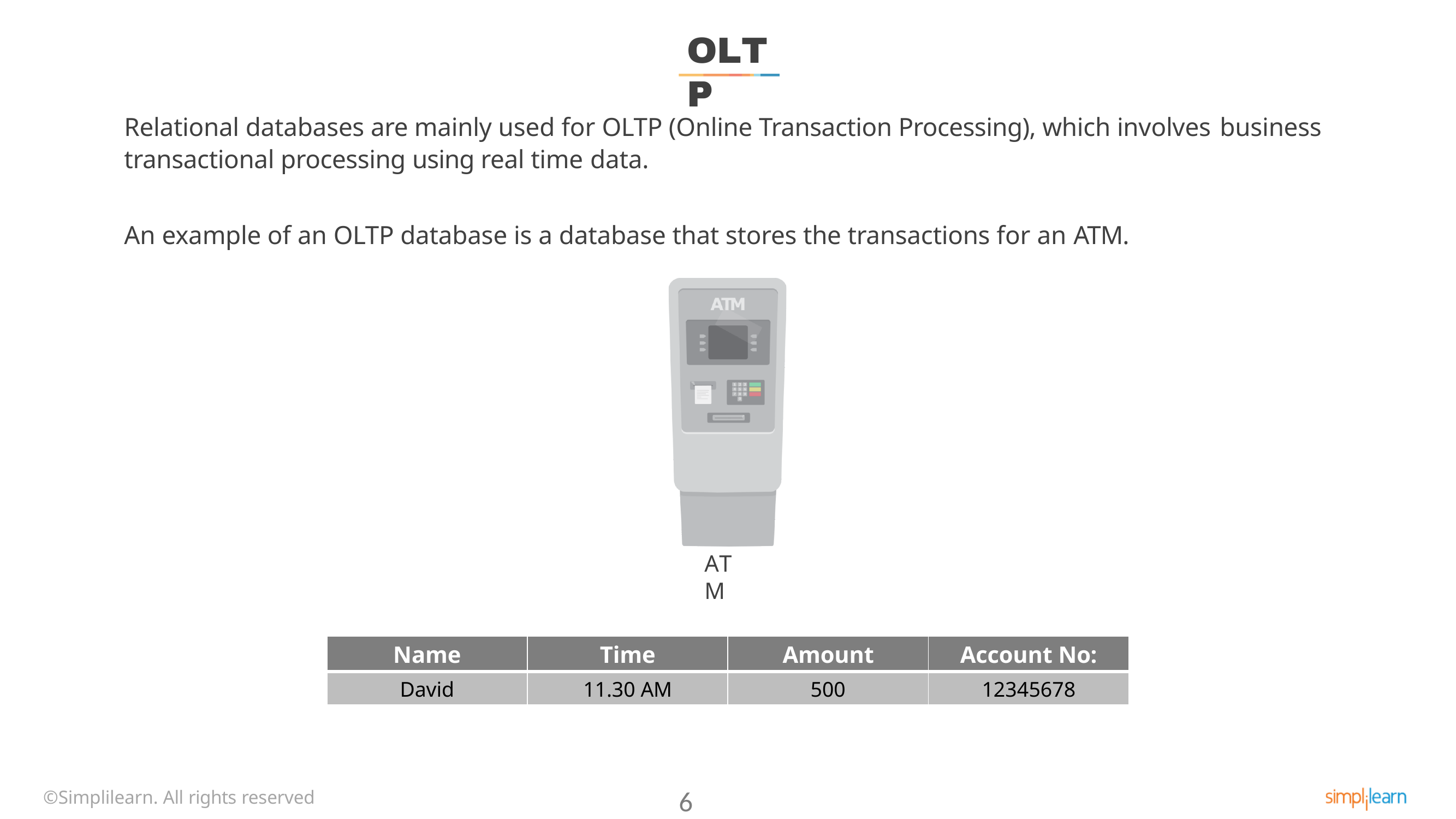

# OLTP

Relational databases are mainly used for OLTP (Online Transaction Processing), which involves business
transactional processing using real time data.

An example of an OLTP database is a database that stores the transactions for an ATM.

ATM
| Name | Time | Amount | Account No: |
| --- | --- | --- | --- |
| David | 11.30 AM | 500 | 12345678 |
©Simplilearn. All rights reserved
6